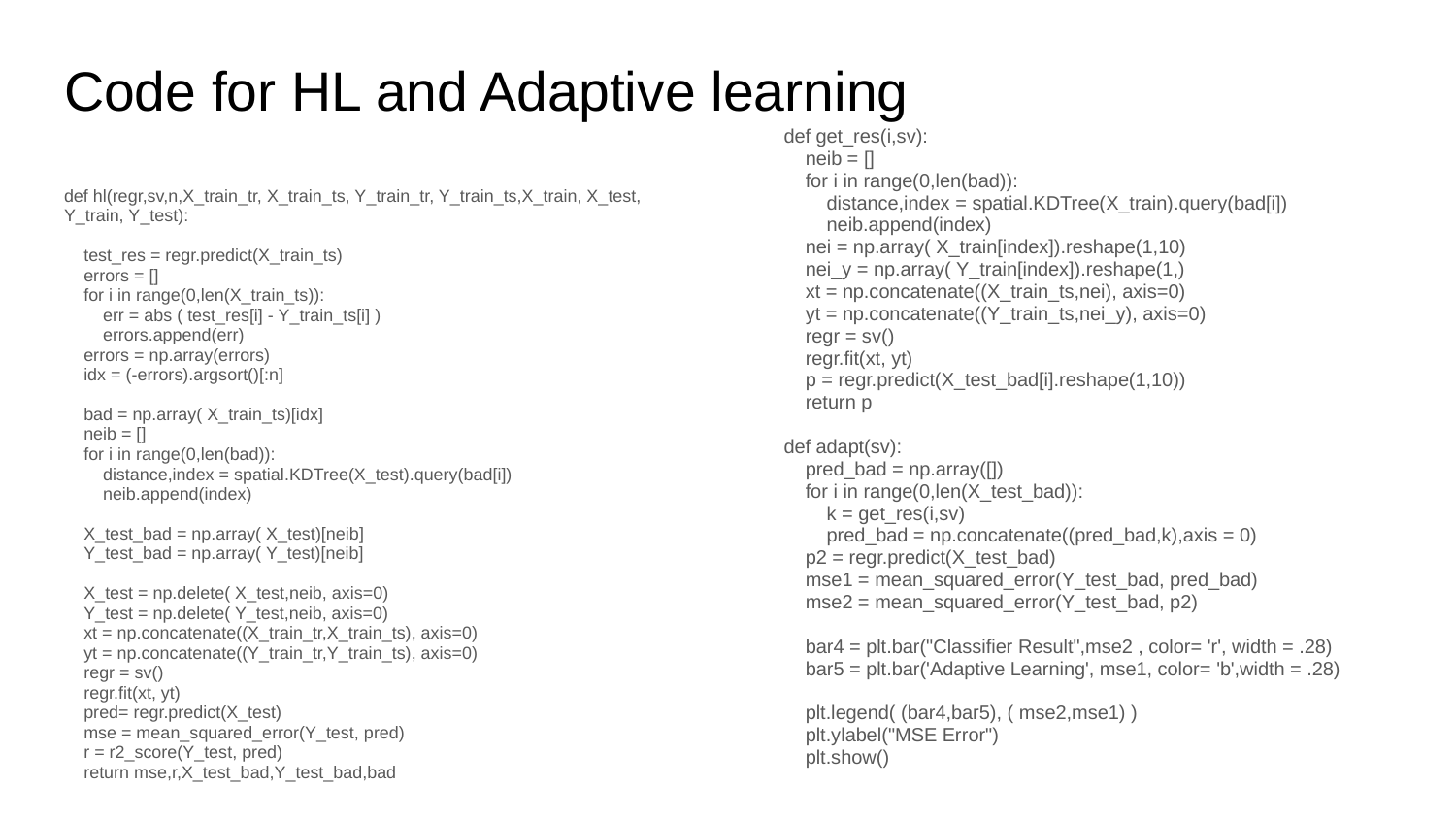

# Code for HL and Adaptive learning
def get_res(i,sv):
    neib = []
    for i in range(0,len(bad)):
        distance,index = spatial.KDTree(X_train).query(bad[i])
        neib.append(index)
    nei = np.array( X_train[index]).reshape(1,10)
    nei_y = np.array( Y_train[index]).reshape(1,)
    xt = np.concatenate((X_train_ts,nei), axis=0)
    yt = np.concatenate((Y_train_ts,nei_y), axis=0)
    regr = sv()
    regr.fit(xt, yt)
    p = regr.predict(X_test_bad[i].reshape(1,10))
    return p

def adapt(sv):
    pred_bad = np.array([])
    for i in range(0,len(X_test_bad)):
        k = get_res(i,sv)
        pred_bad = np.concatenate((pred_bad,k),axis = 0)
    p2 = regr.predict(X_test_bad)
    mse1 = mean_squared_error(Y_test_bad, pred_bad)
    mse2 = mean_squared_error(Y_test_bad, p2)

    bar4 = plt.bar("Classifier Result",mse2 , color= 'r', width = .28)
    bar5 = plt.bar('Adaptive Learning', mse1, color= 'b',width = .28)

    plt.legend( (bar4,bar5), ( mse2,mse1) )
    plt.ylabel("MSE Error")
    plt.show()

def hl(regr,sv,n,X_train_tr, X_train_ts, Y_train_tr, Y_train_ts,X_train, X_test, Y_train, Y_test):

    test_res = regr.predict(X_train_ts)
    errors = []
    for i in range(0,len(X_train_ts)):
        err = abs ( test_res[i] - Y_train_ts[i] )
        errors.append(err)
    errors = np.array(errors)
    idx = (-errors).argsort()[:n]

    bad = np.array( X_train_ts)[idx]
    neib = []
    for i in range(0,len(bad)):
        distance,index = spatial.KDTree(X_test).query(bad[i])
        neib.append(index)

    X_test_bad = np.array( X_test)[neib]
    Y_test_bad = np.array( Y_test)[neib]

    X_test = np.delete( X_test,neib, axis=0)
    Y_test = np.delete( Y_test,neib, axis=0)
    xt = np.concatenate((X_train_tr,X_train_ts), axis=0)
    yt = np.concatenate((Y_train_tr,Y_train_ts), axis=0)
    regr = sv()
    regr.fit(xt, yt)
    pred= regr.predict(X_test)
    mse = mean_squared_error(Y_test, pred)
    r = r2_score(Y_test, pred)
    return mse,r,X_test_bad,Y_test_bad,bad